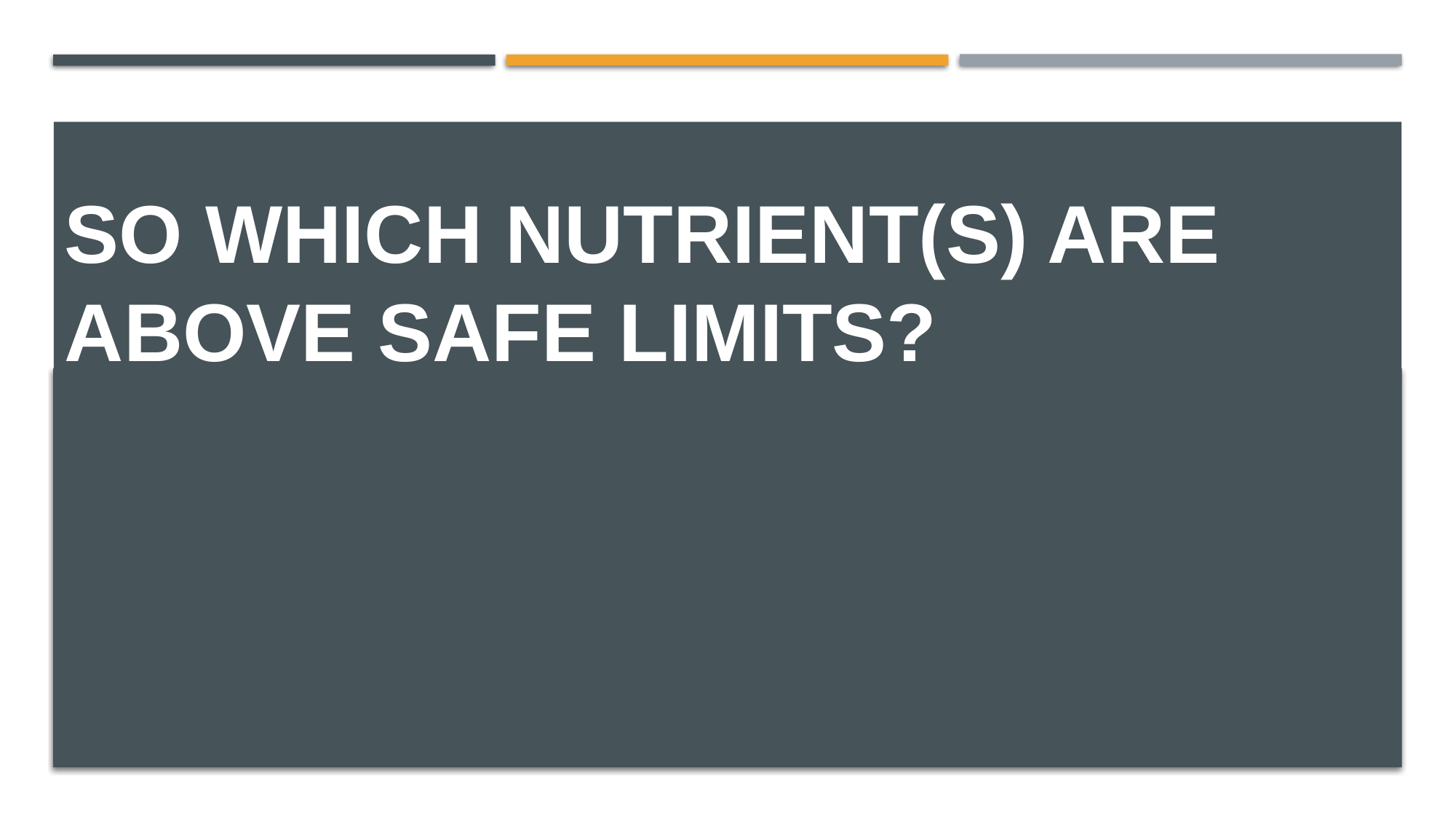

# SO WHICH NUTRIENT(S) ARE ABOVE SAFE LIMITS?